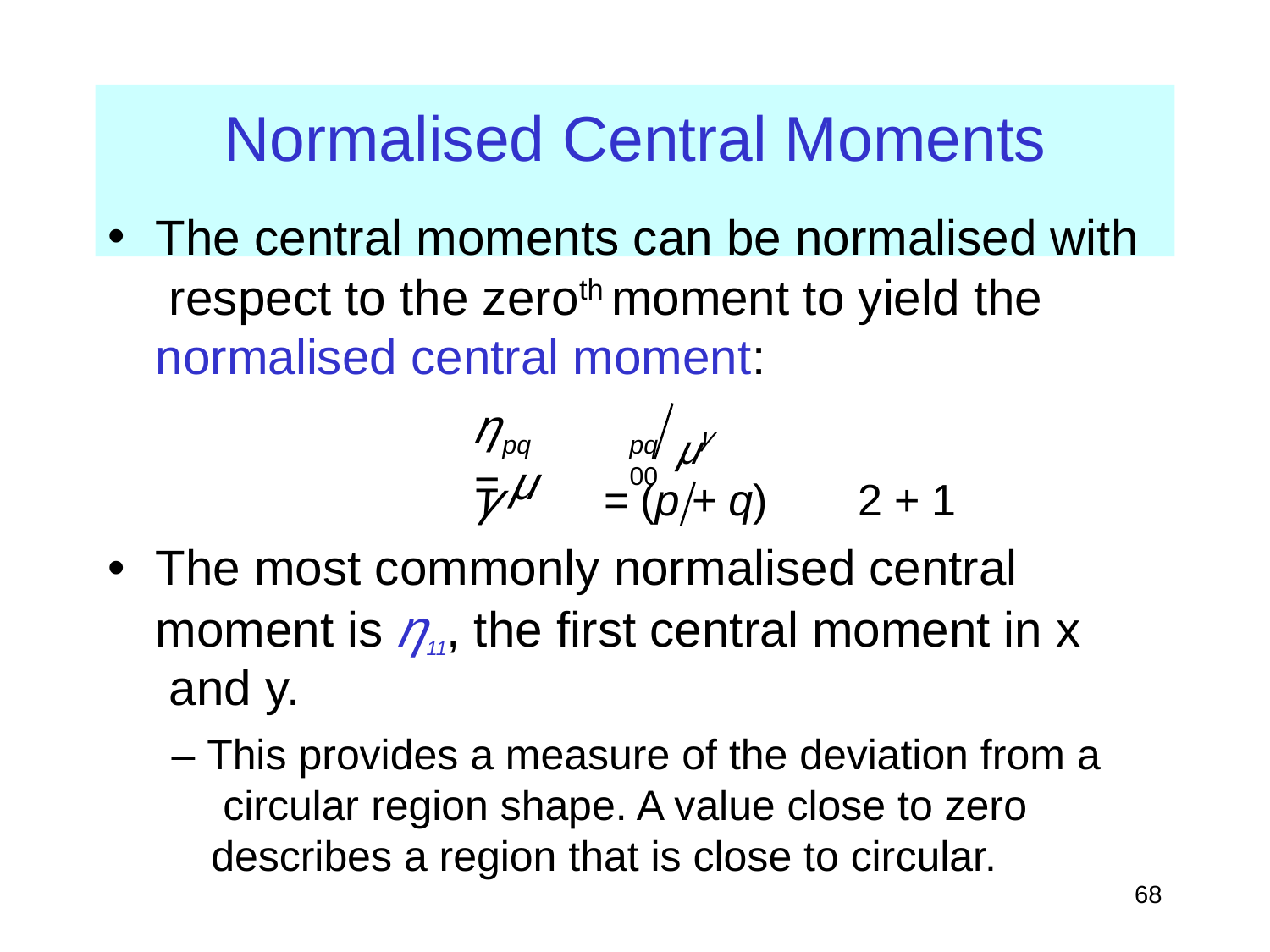

# Normalised Central Moments
The central moments can be normalised with  respect to the zeroth moment to yield the  normalised central moment:
μγ
η	= μ

pq	pq	00
γ	= (p + q)	2 + 1
The most commonly normalised central  moment is η11, the first central moment in x  and y.
– This provides a measure of the deviation from a  circular region shape. A value close to zero  describes a region that is close to circular.

68